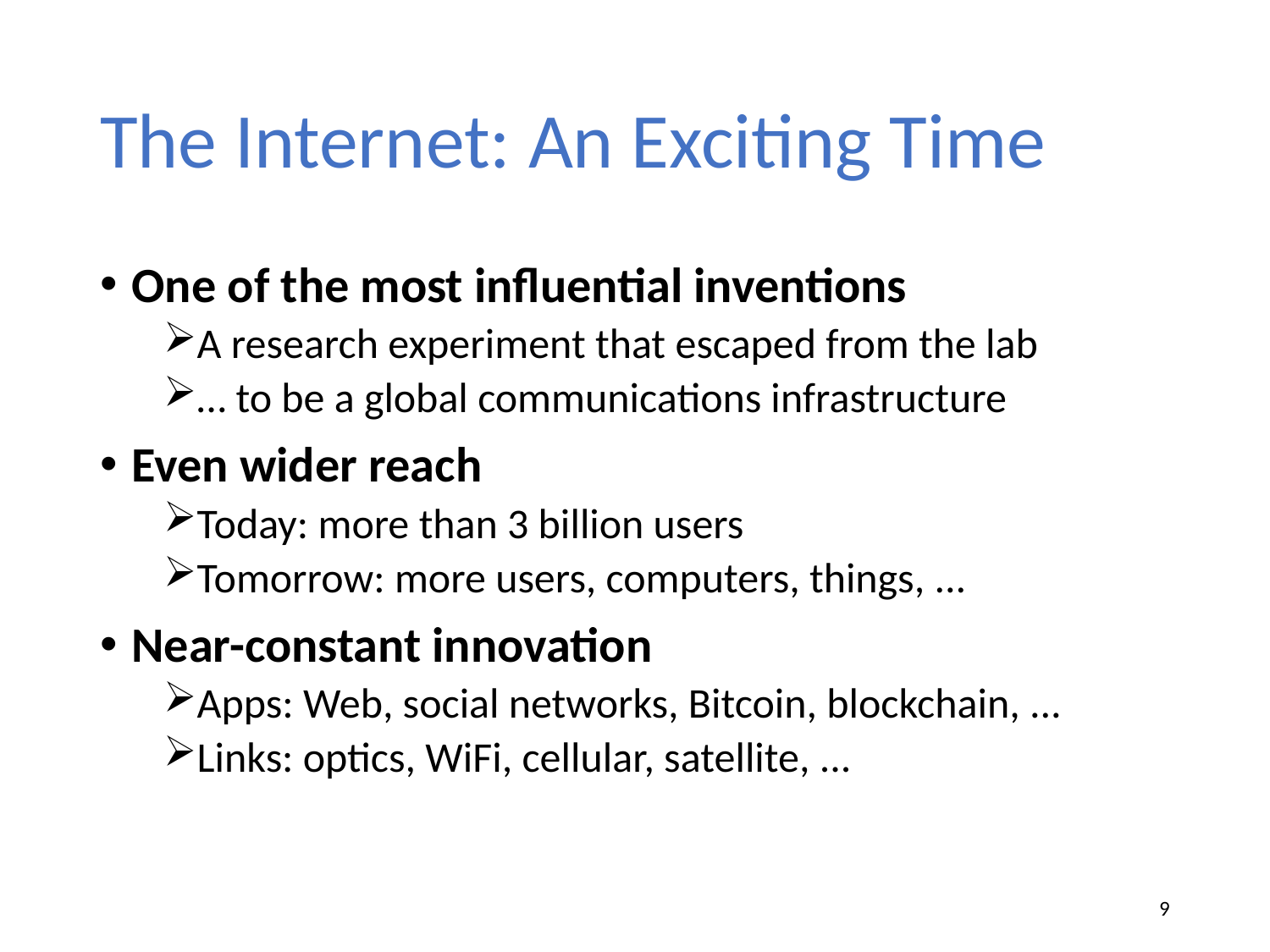

# The Internet: An Exciting Time
One of the most influential inventions
A research experiment that escaped from the lab
… to be a global communications infrastructure
Even wider reach
Today: more than 3 billion users
Tomorrow: more users, computers, things, ...
Near-constant innovation
Apps: Web, social networks, Bitcoin, blockchain, ...
Links: optics, WiFi, cellular, satellite, ...
9